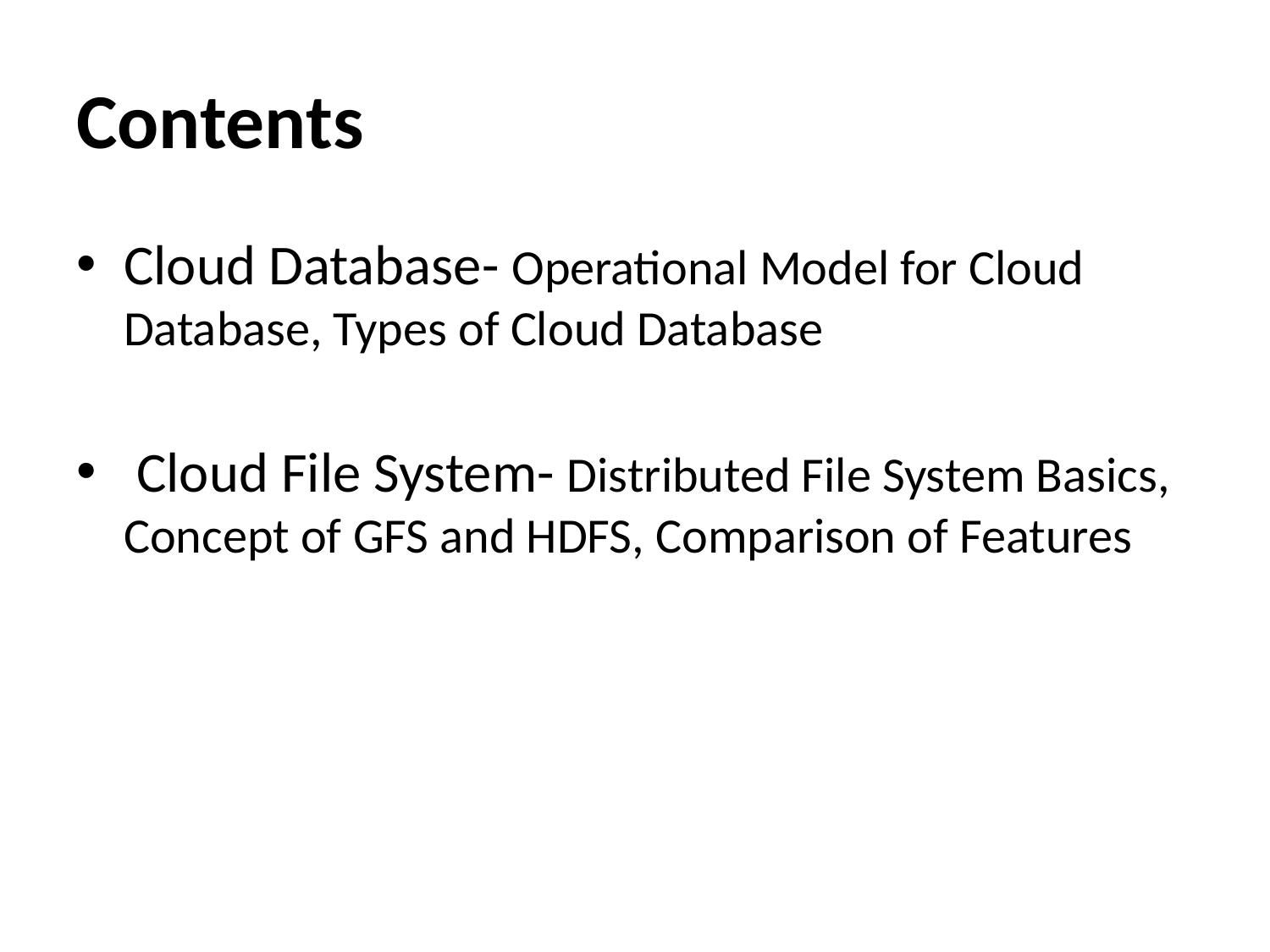

# Contents
Cloud Database- Operational Model for Cloud Database, Types of Cloud Database

 Cloud File System- Distributed File System Basics, Concept of GFS and HDFS, Comparison of Features